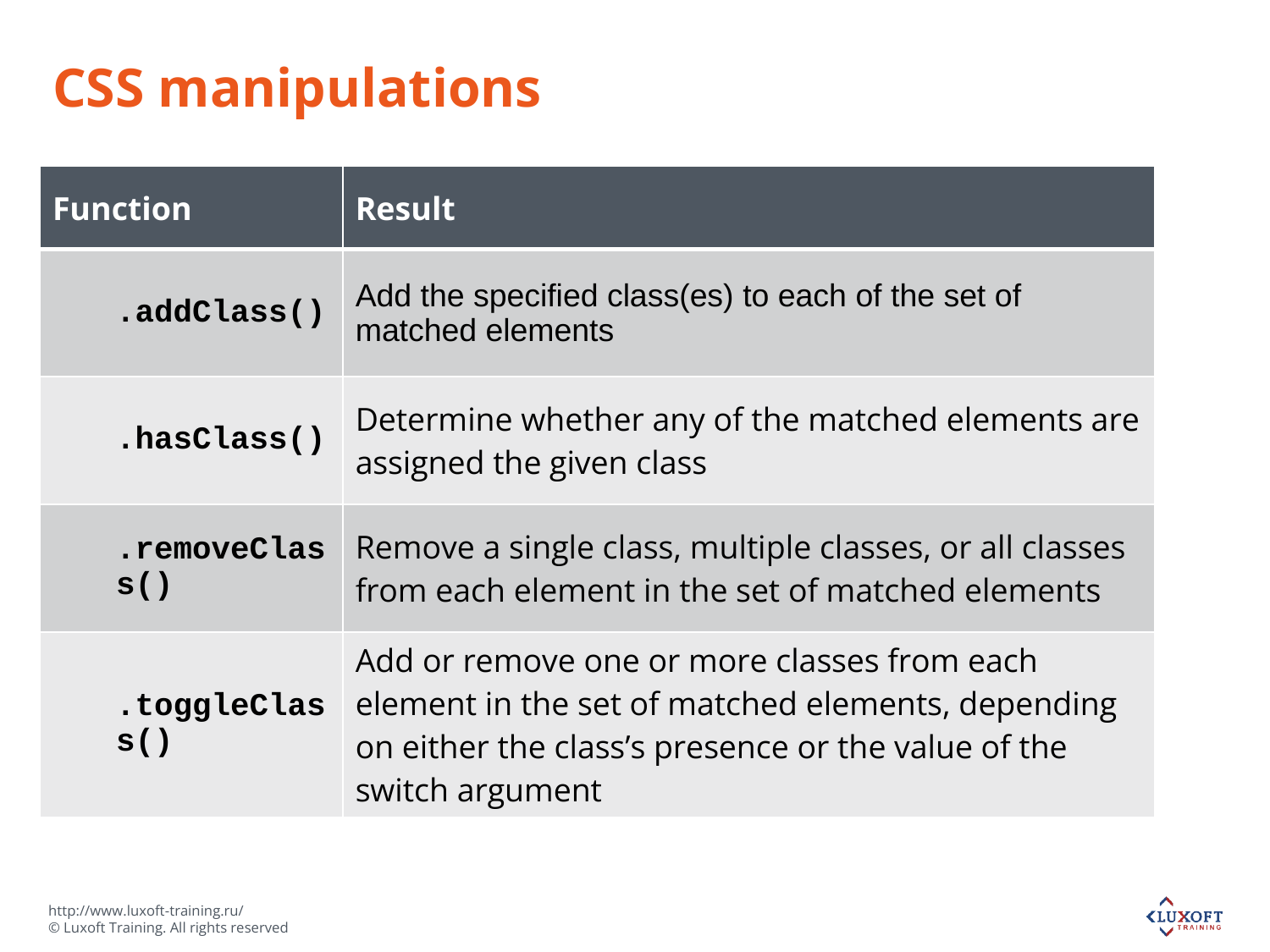

# CSS manipulations
| Function | Result |
| --- | --- |
| .addClass() | Add the specified class(es) to each of the set of matched elements |
| .hasClass() | Determine whether any of the matched elements are assigned the given class |
| .removeClass() | Remove a single class, multiple classes, or all classes from each element in the set of matched elements |
| .toggleClass() | Add or remove one or more classes from each element in the set of matched elements, depending on either the class’s presence or the value of the switch argument |